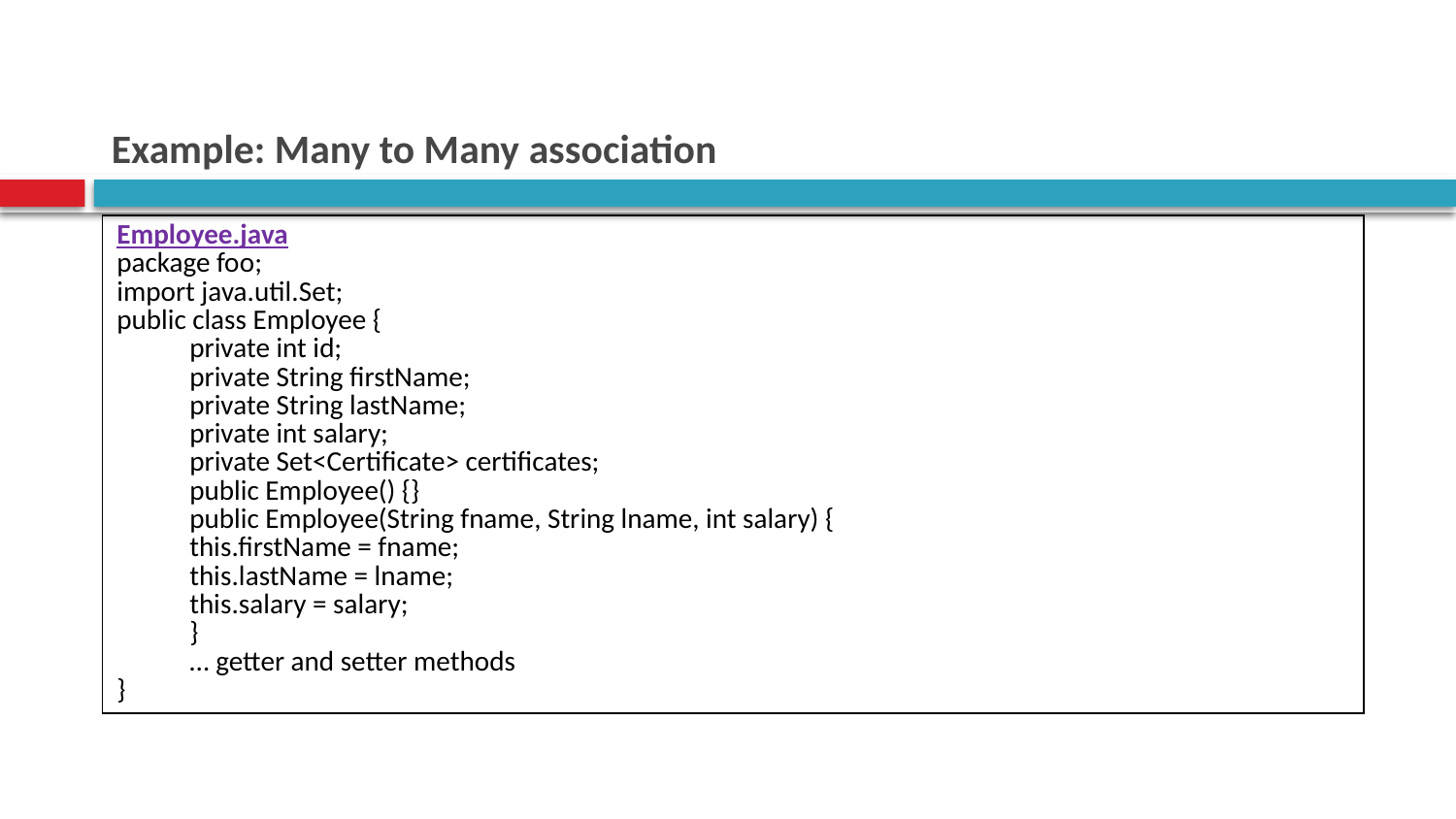

# Example: Many to Many association
| Employee.java package foo; import java.util.Set; public class Employee { private int id; private String firstName; private String lastName; private int salary; private Set<Certificate> certificates; public Employee() {} public Employee(String fname, String lname, int salary) { this.firstName = fname; this.lastName = lname; this.salary = salary; } … getter and setter methods } |
| --- |